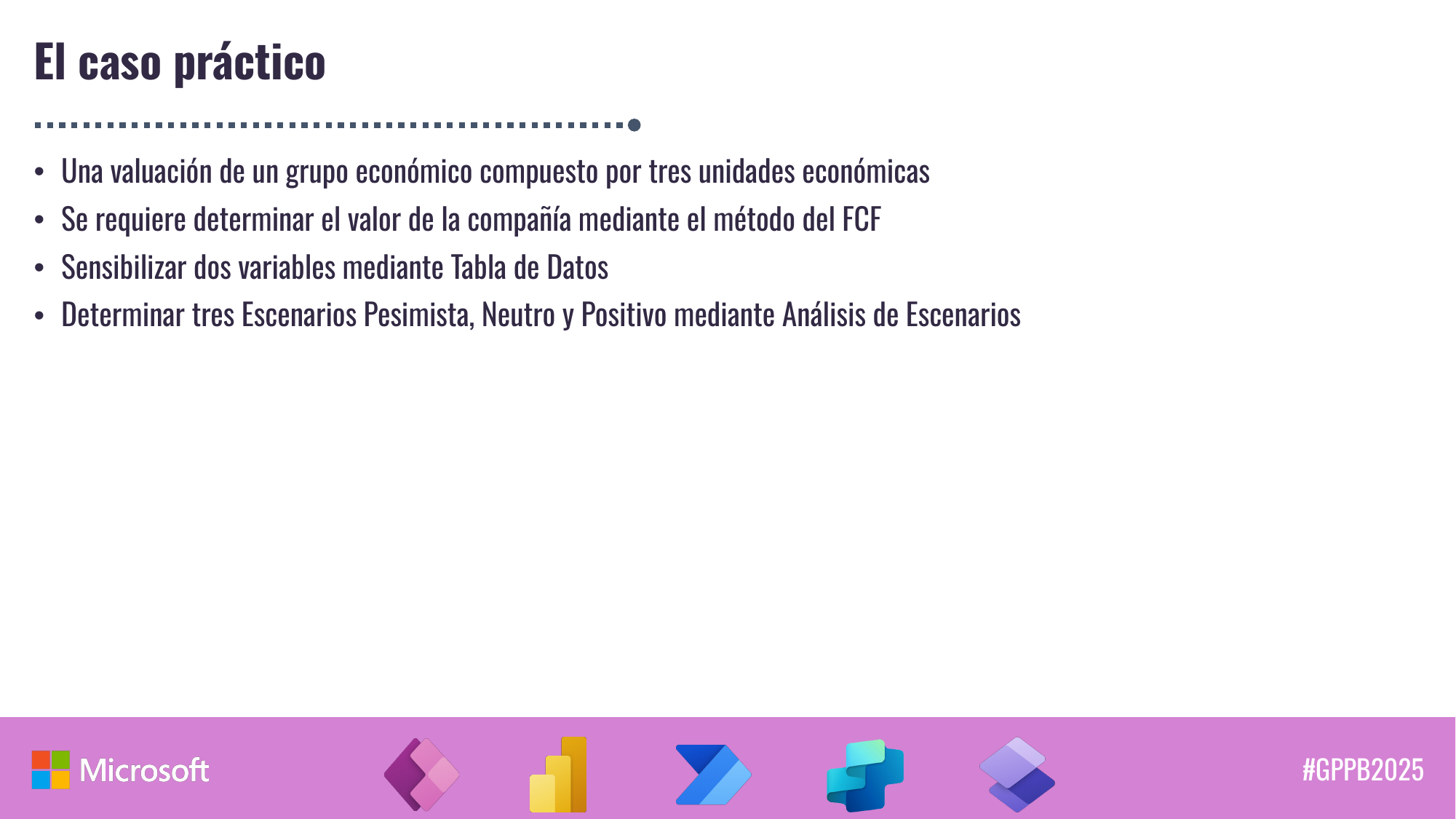

# El caso práctico
Una valuación de un grupo económico compuesto por tres unidades económicas
Se requiere determinar el valor de la compañía mediante el método del FCF
Sensibilizar dos variables mediante Tabla de Datos
Determinar tres Escenarios Pesimista, Neutro y Positivo mediante Análisis de Escenarios